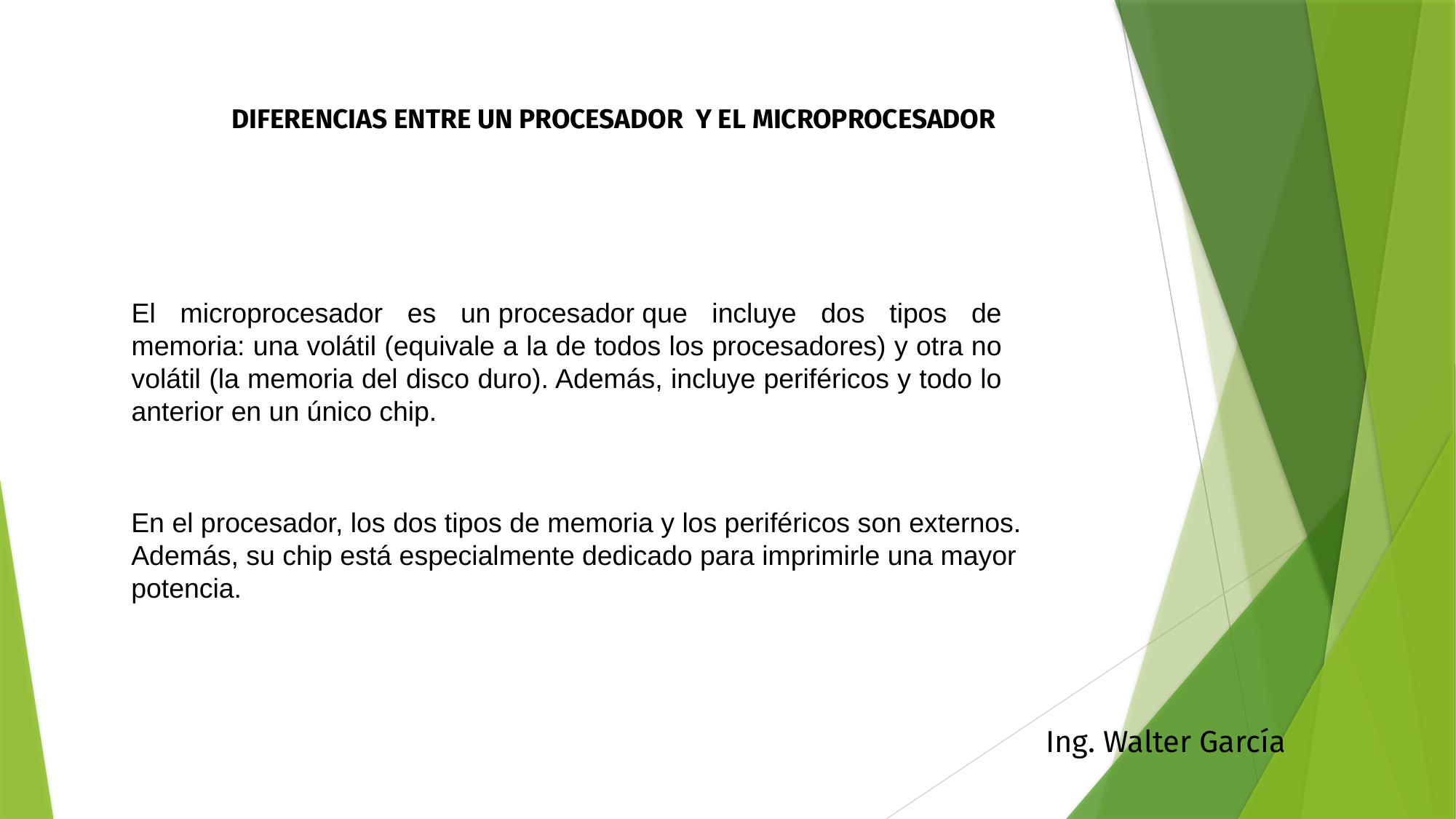

# Diferencias entre un procesador  y el microprocesador
El microprocesador es un procesador que incluye dos tipos de memoria: una volátil (equivale a la de todos los procesadores) y otra no volátil (la memoria del disco duro). Además, incluye periféricos y todo lo anterior en un único chip.
En el procesador, los dos tipos de memoria y los periféricos son externos. Además, su chip está especialmente dedicado para imprimirle una mayor potencia.
Ing. Walter García